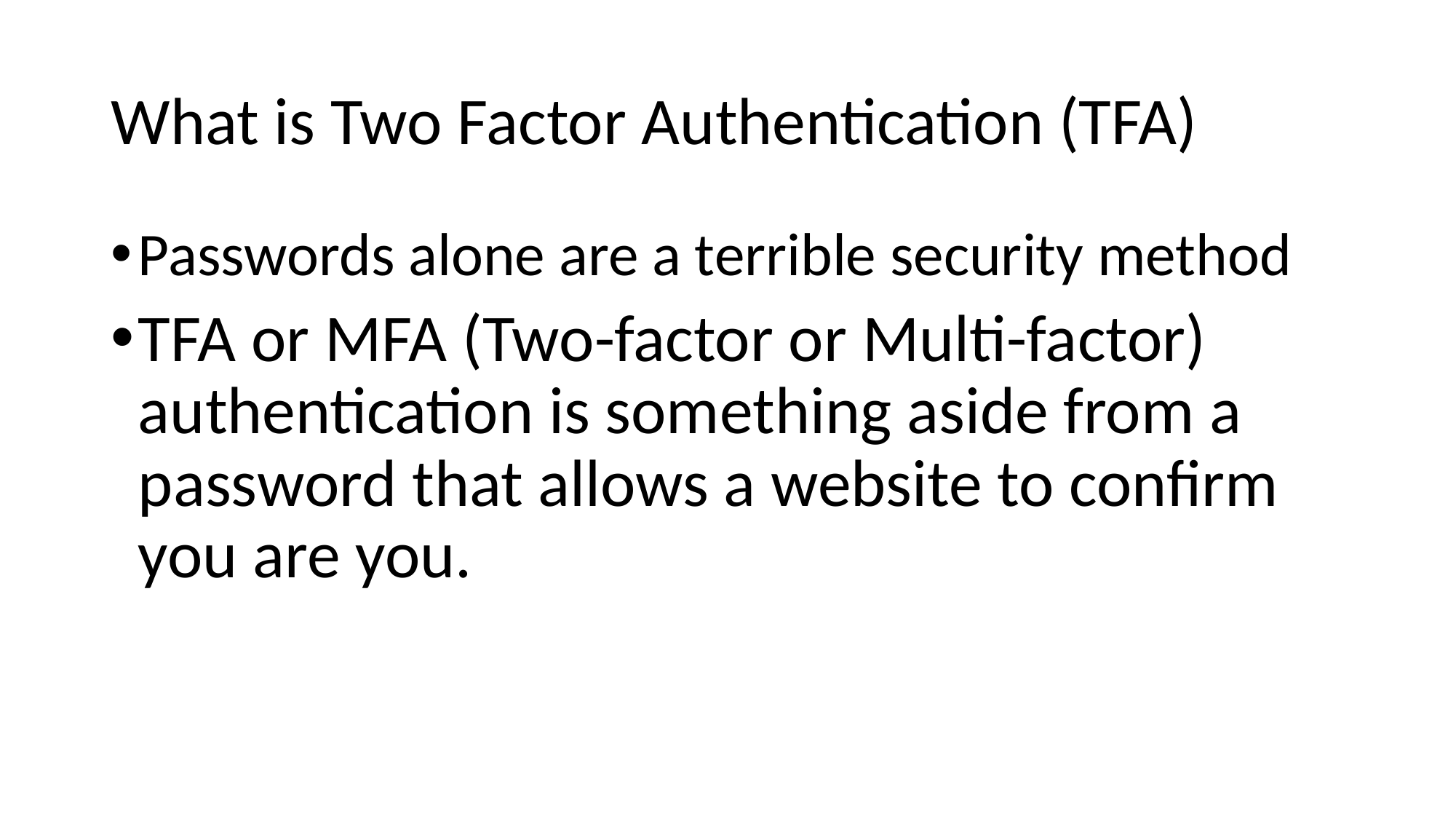

# What is Two Factor Authentication (TFA)
Passwords alone are a terrible security method
TFA or MFA (Two-factor or Multi-factor) authentication is something aside from a password that allows a website to confirm you are you.